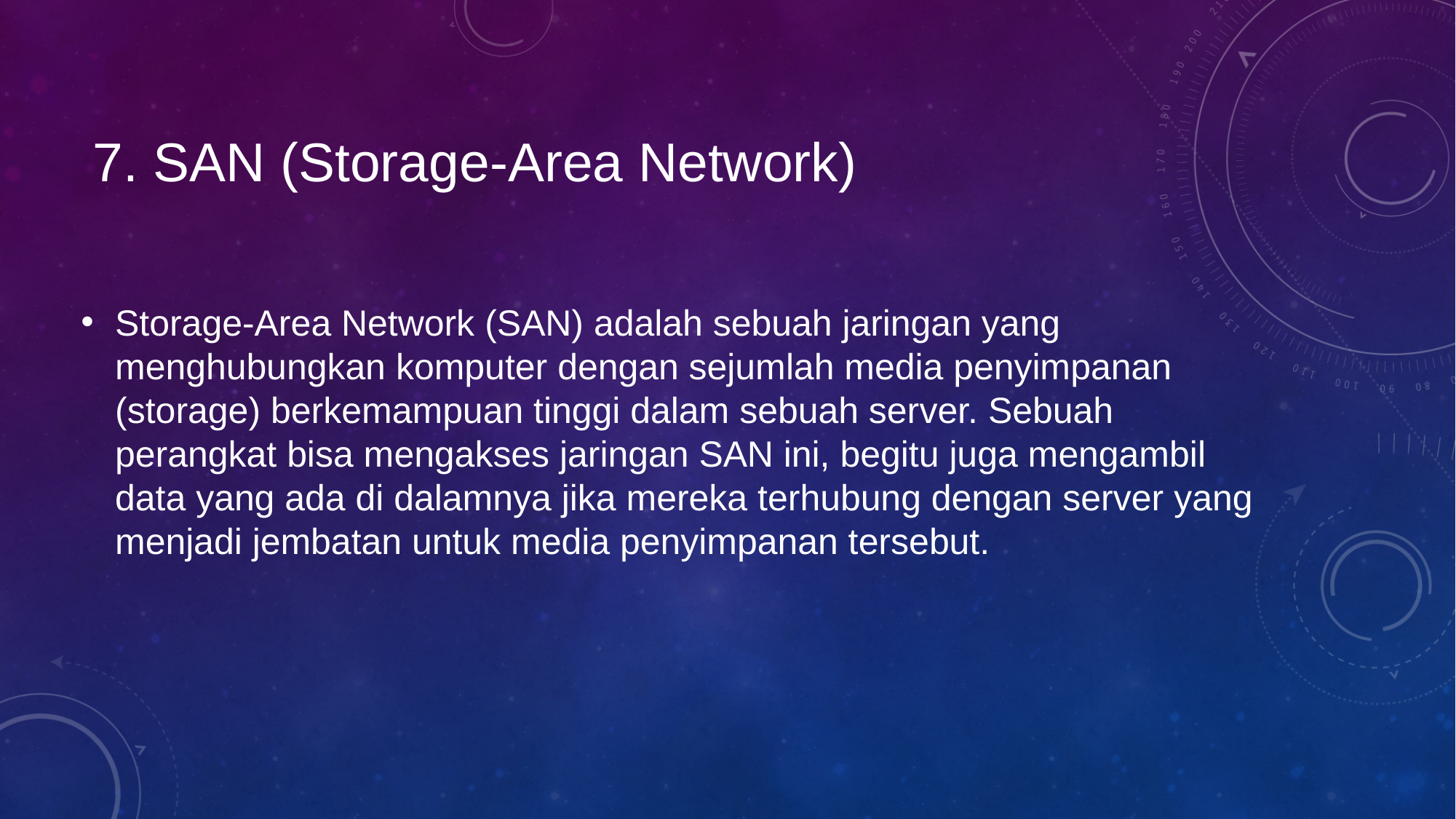

# 7. SAN (Storage-Area Network)
Storage-Area Network (SAN) adalah sebuah jaringan yang menghubungkan komputer dengan sejumlah media penyimpanan (storage) berkemampuan tinggi dalam sebuah server. Sebuah perangkat bisa mengakses jaringan SAN ini, begitu juga mengambil data yang ada di dalamnya jika mereka terhubung dengan server yang menjadi jembatan untuk media penyimpanan tersebut.